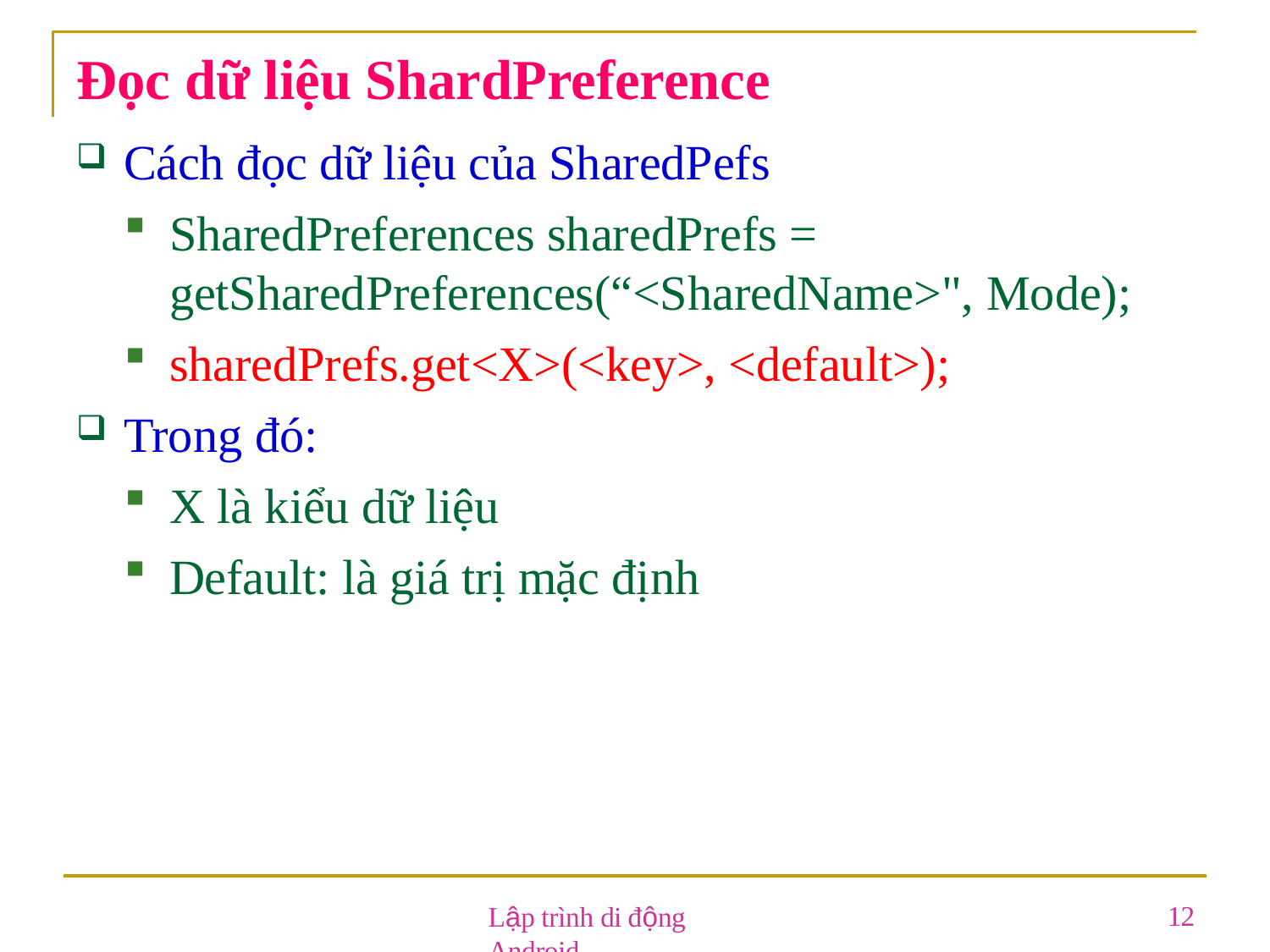

# Đọc dữ liệu ShardPreference
Cách đọc dữ liệu của SharedPefs
SharedPreferences sharedPrefs =  getSharedPreferences(“<SharedName>", Mode);
sharedPrefs.get<X>(<key>, <default>);
Trong đó:
X là kiểu dữ liệu
Default: là giá trị mặc định
Lập trình di động Android
12